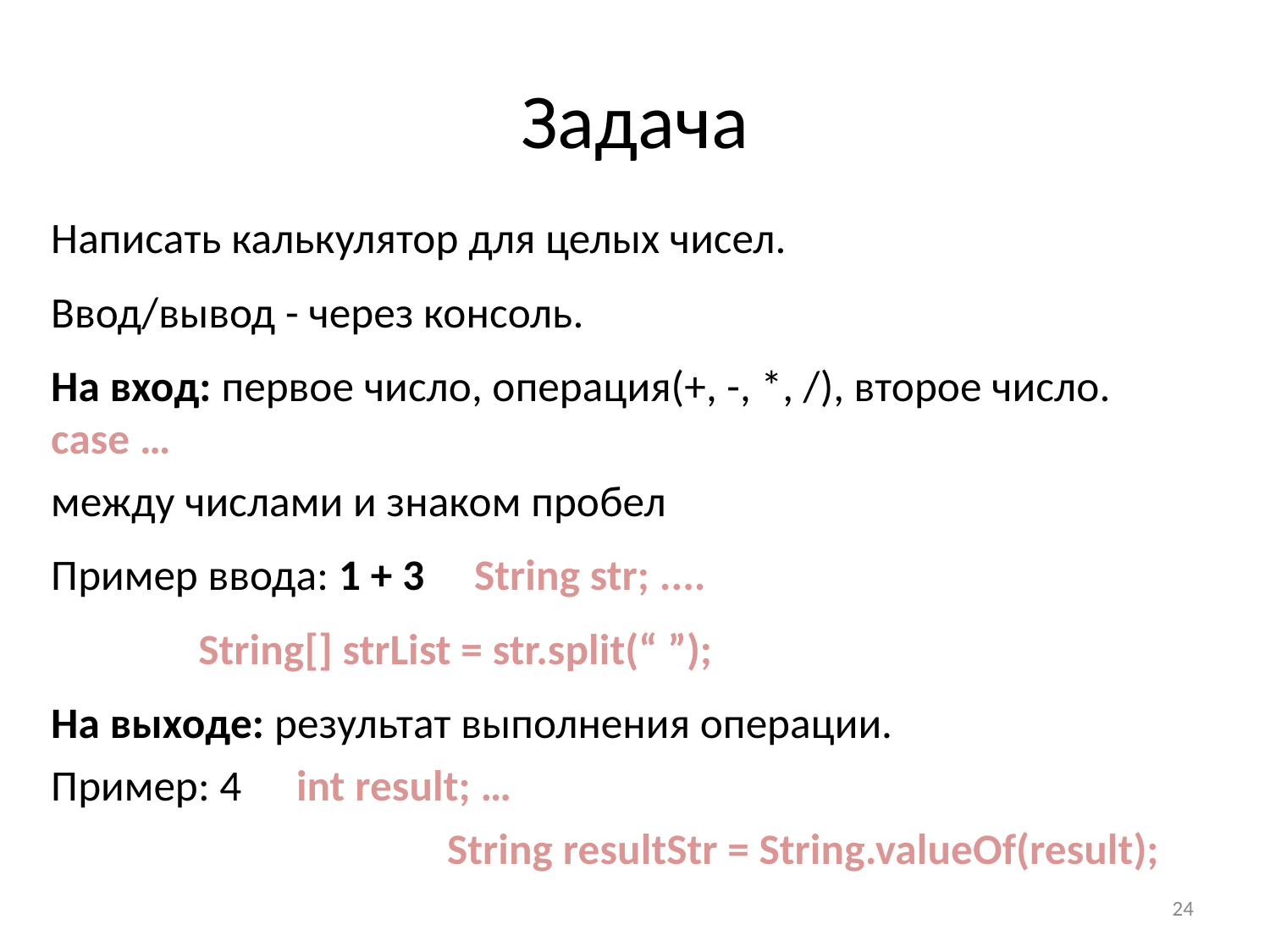

# Задача
Написать калькулятор для целых чисел.
Ввод/вывод - через консоль.
На вход: первое число, операция(+, -, *, /), второе число.				    case …
между числами и знаком пробел
Пример ввода: 1 + 3     String str; ....
			     String[] strList = str.split(“ ”);
На выходе: результат выполнения операции.
Пример: 4		     int result; …
	                              String resultStr = String.valueOf(result);

24